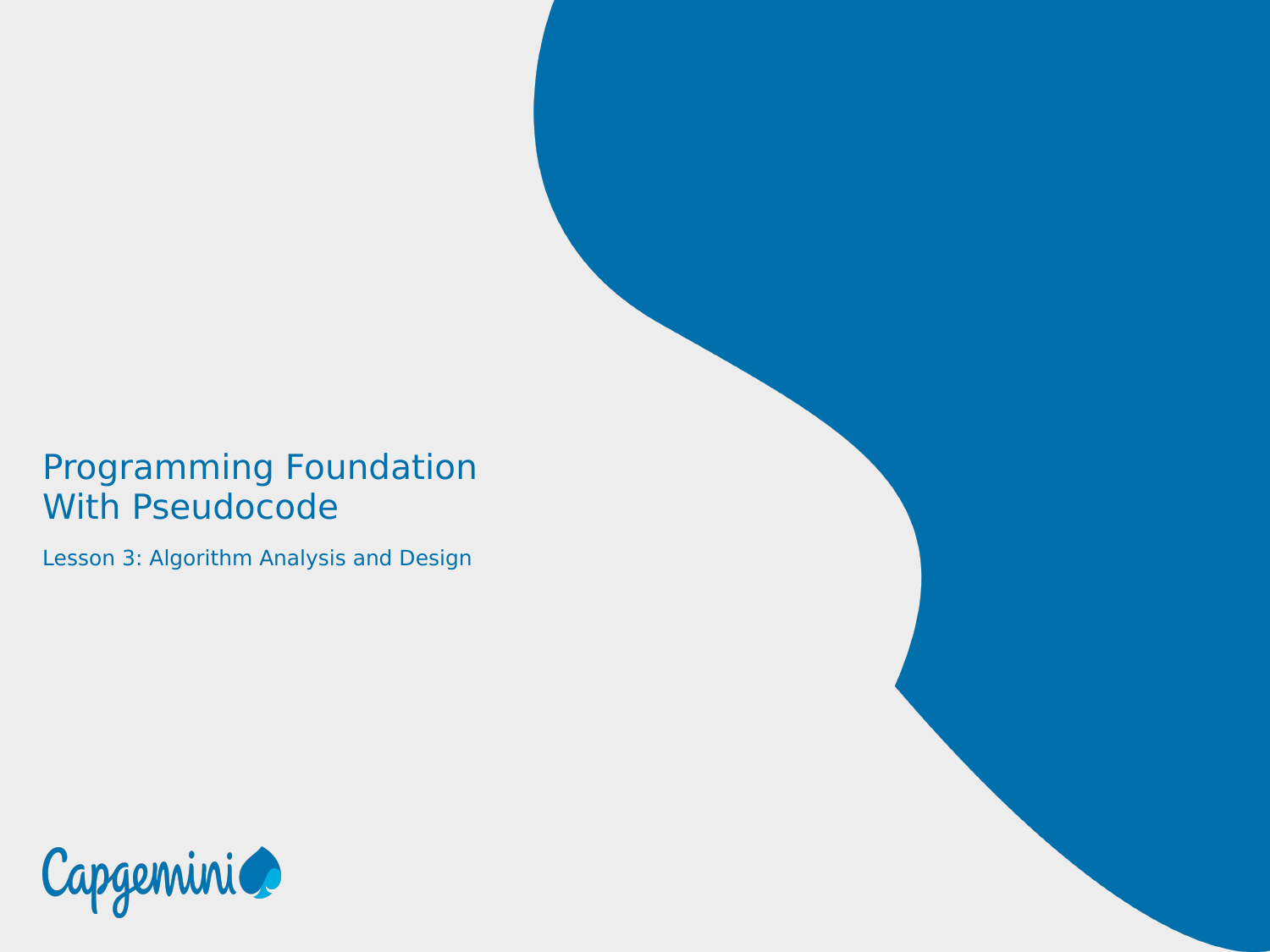

# Programming Foundation With Pseudocode
Lesson 3: Algorithm Analysis and Design